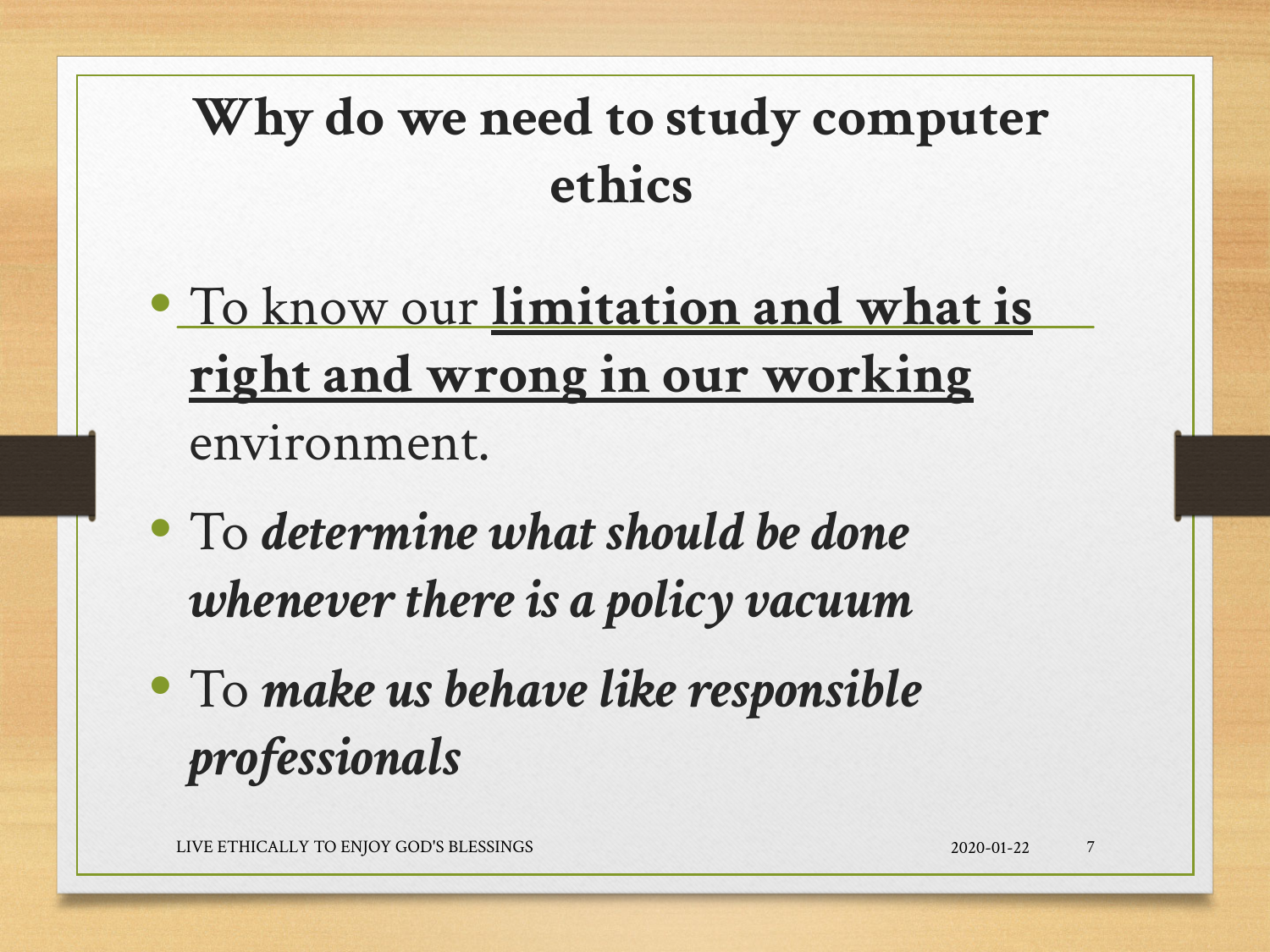

# Why do we need to study computer ethics
To know our limitation and what is right and wrong in our working environment.
To determine what should be done whenever there is a policy vacuum
To make us behave like responsible professionals

LIVE ETHICALLY TO ENJOY GOD'S BLESSINGS
2020-01-22
7